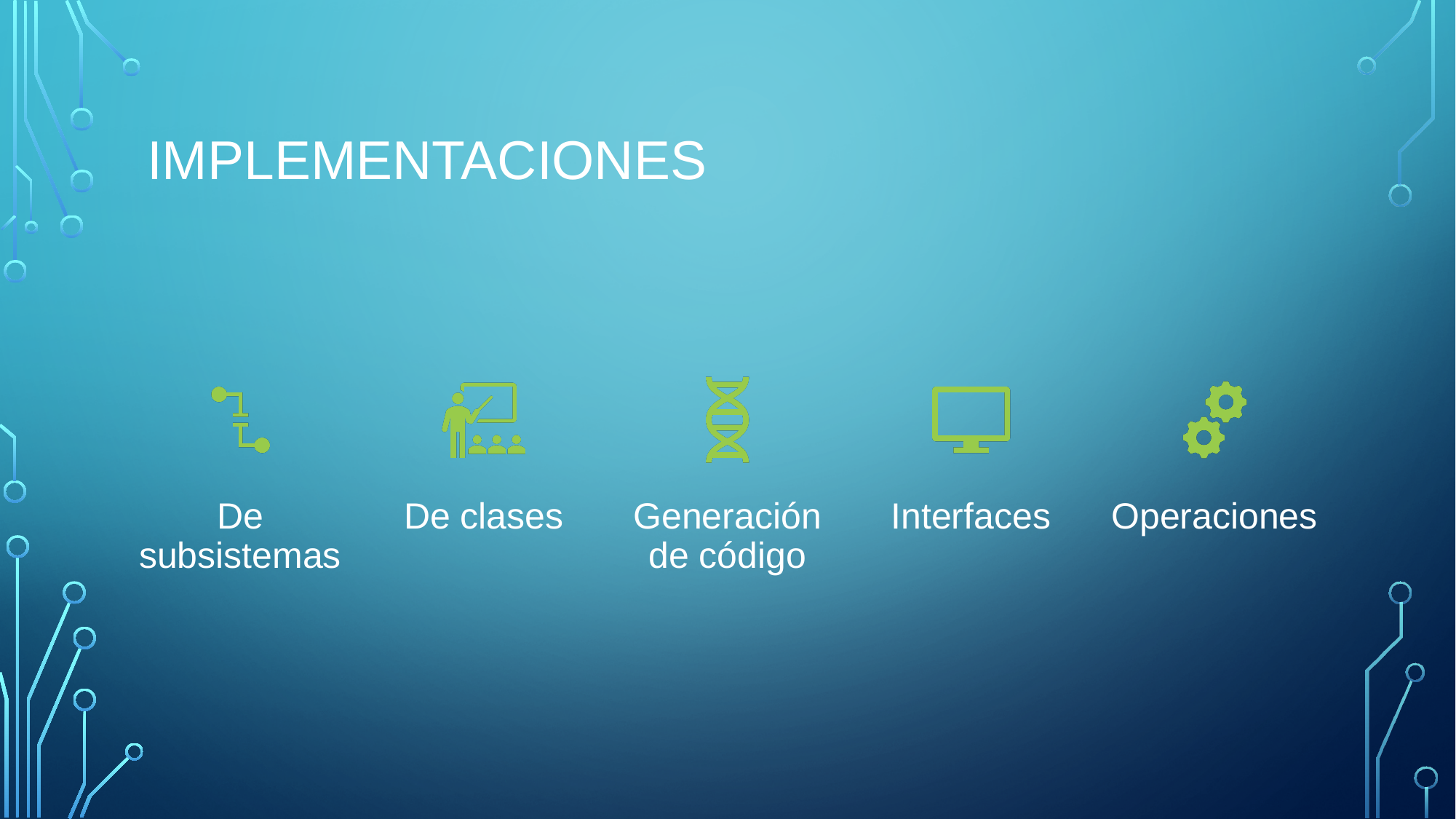

# Implementaciones
De subsistemas
De clases
Generación de código
Interfaces
Operaciones